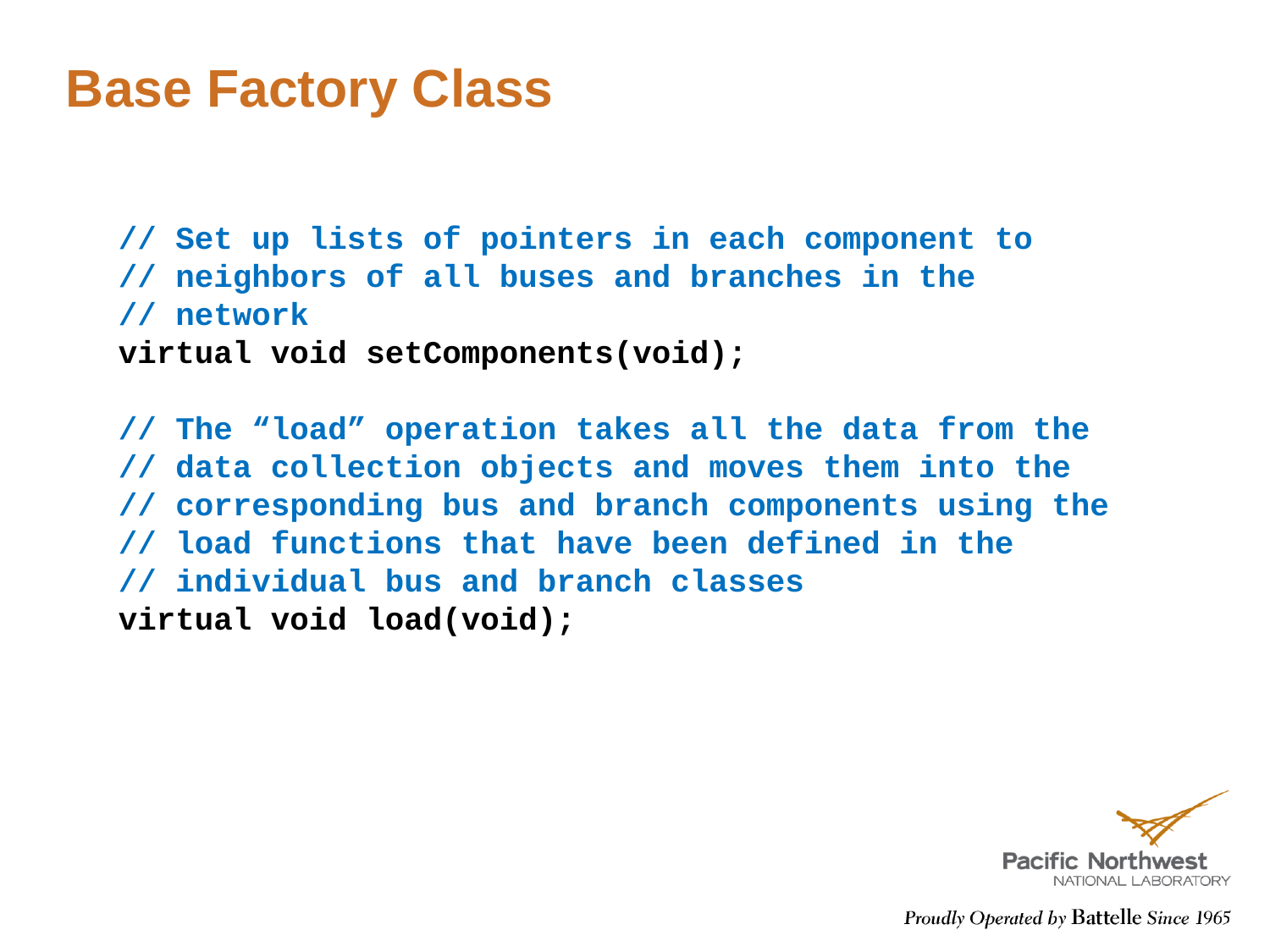

# Base Factory Class
// Set up lists of pointers in each component to
// neighbors of all buses and branches in the
// network
virtual void setComponents(void);

// The “load” operation takes all the data from the
// data collection objects and moves them into the
// corresponding bus and branch components using the
// load functions that have been defined in the
// individual bus and branch classes
virtual void load(void);